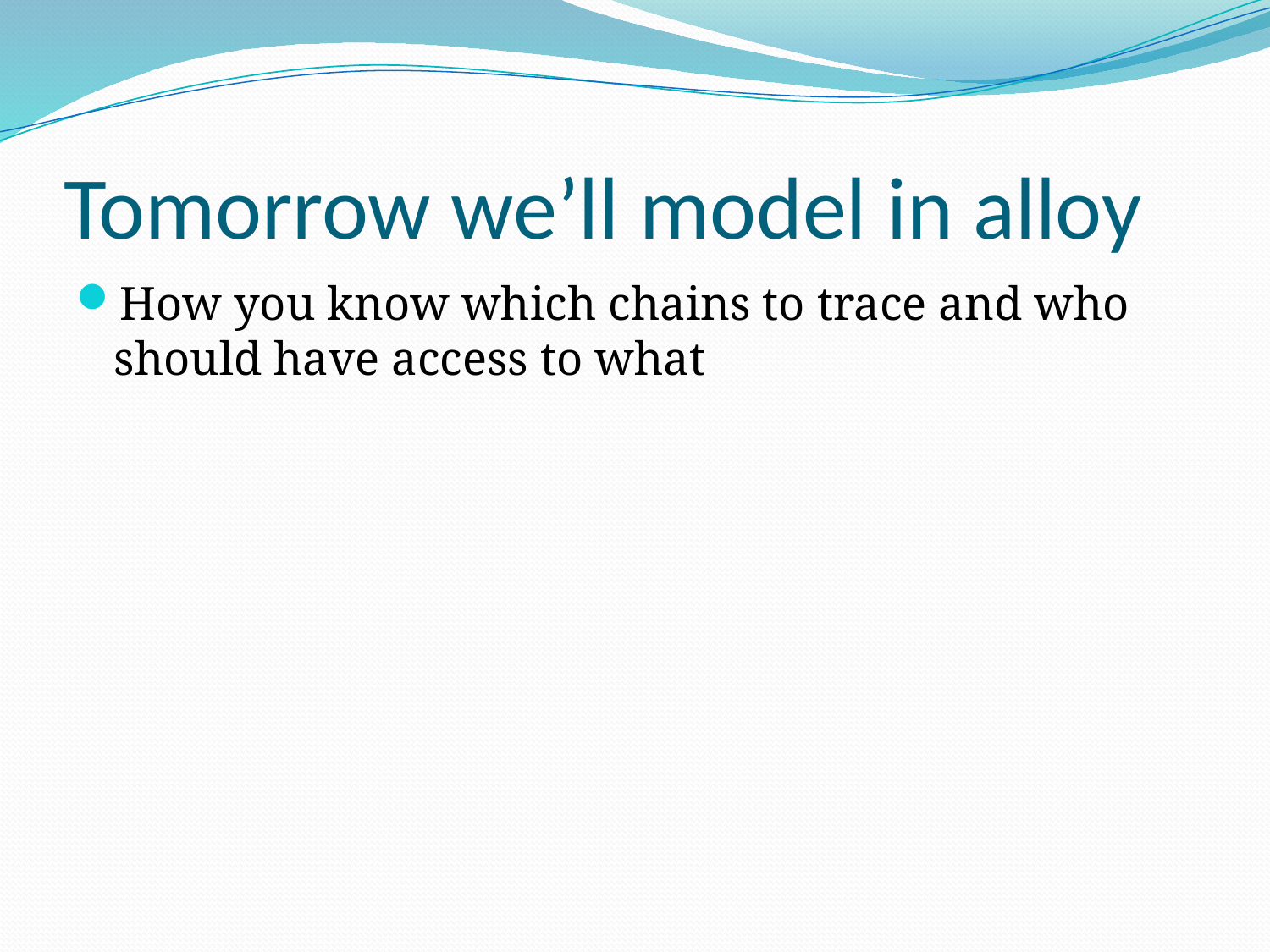

# Tomorrow we’ll model in alloy
How you know which chains to trace and who should have access to what